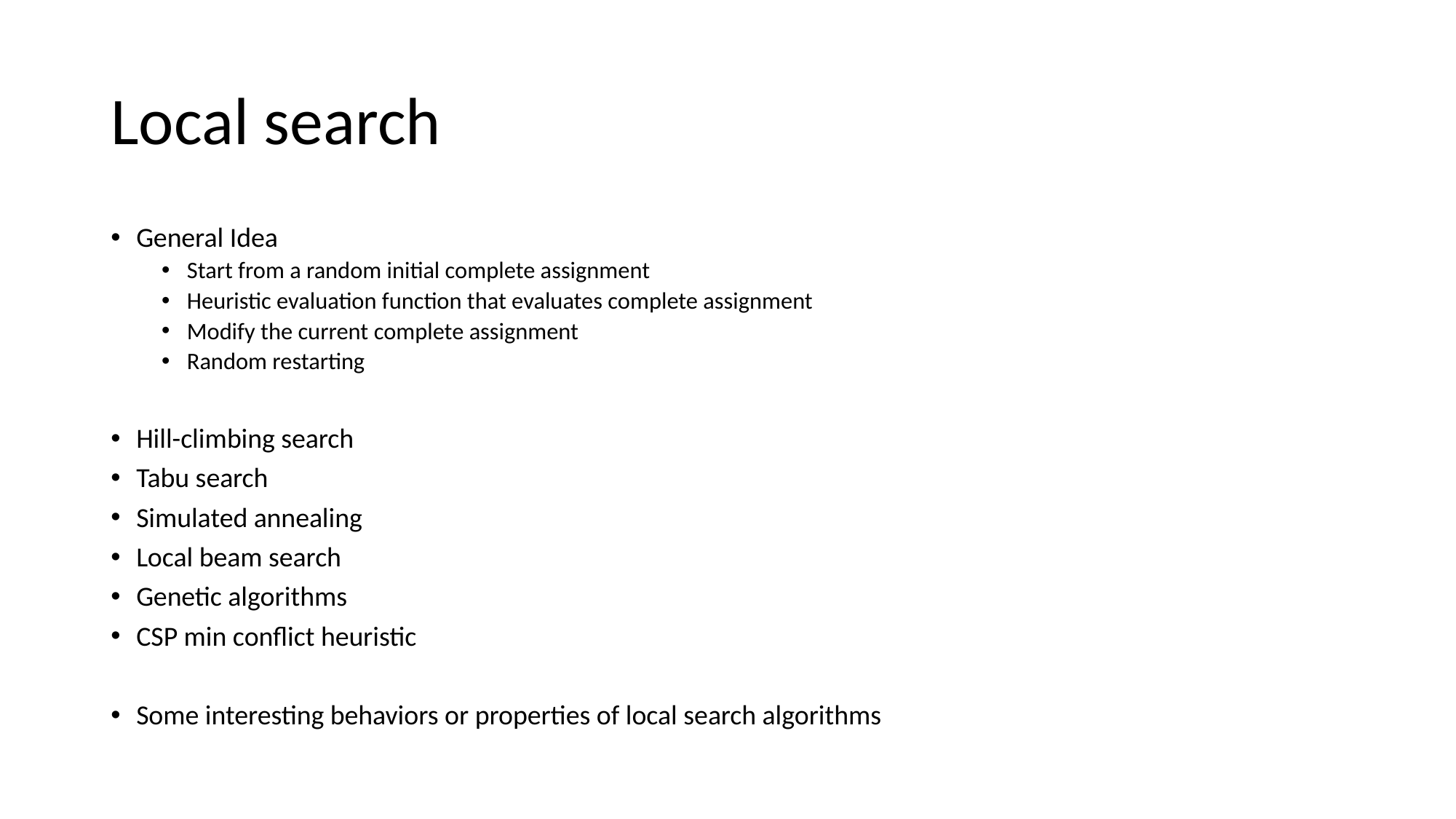

# Local search
General Idea
Start from a random initial complete assignment
Heuristic evaluation function that evaluates complete assignment
Modify the current complete assignment
Random restarting

Hill-climbing search
Tabu search
Simulated annealing
Local beam search
Genetic algorithms
CSP min conflict heuristic

Some interesting behaviors or properties of local search algorithms